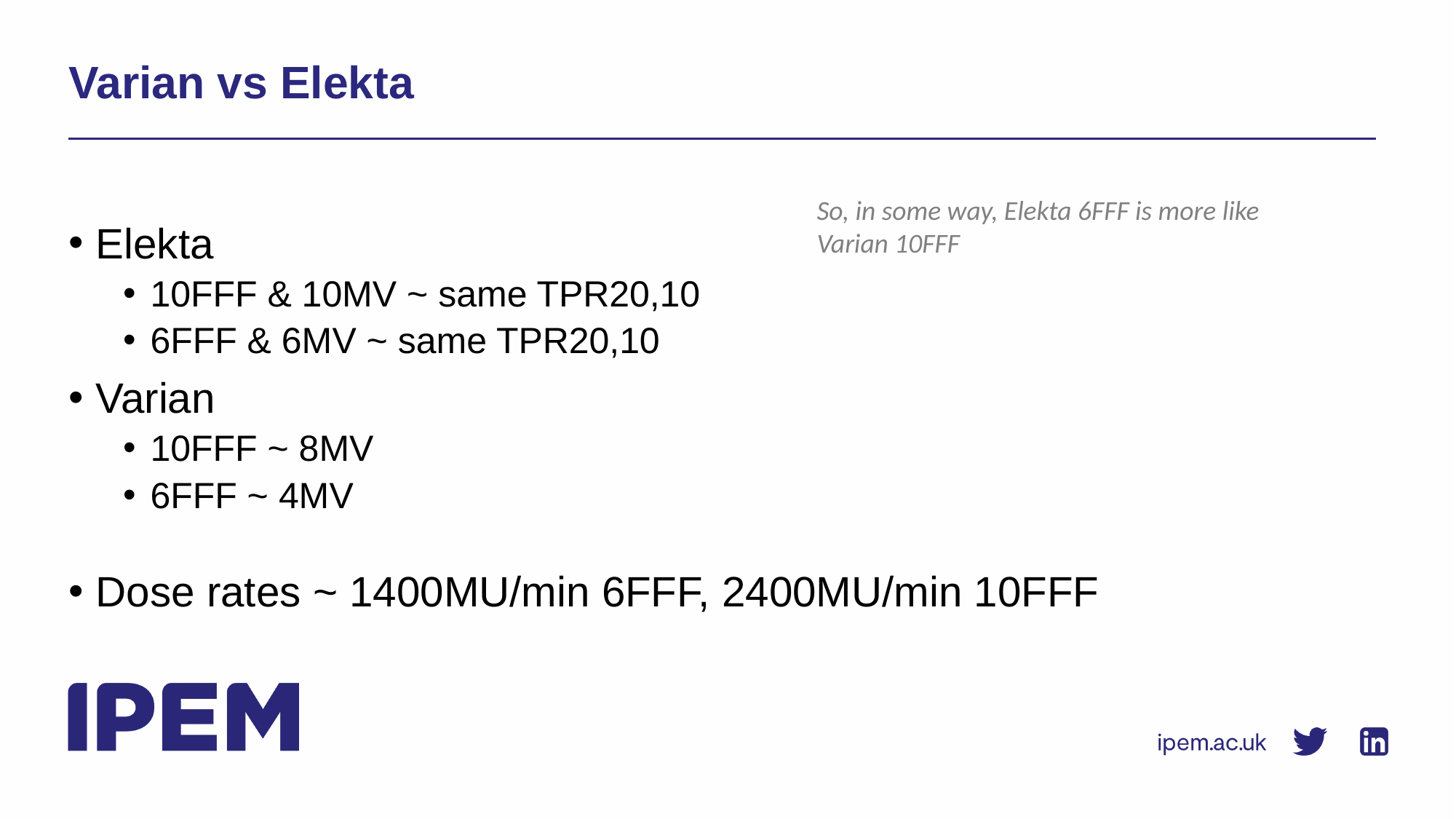

# Varian vs Elekta
So, in some way, Elekta 6FFF is more like Varian 10FFF
Elekta
10FFF & 10MV ~ same TPR20,10
6FFF & 6MV ~ same TPR20,10
Varian
10FFF ~ 8MV
6FFF ~ 4MV
Dose rates ~ 1400MU/min 6FFF, 2400MU/min 10FFF